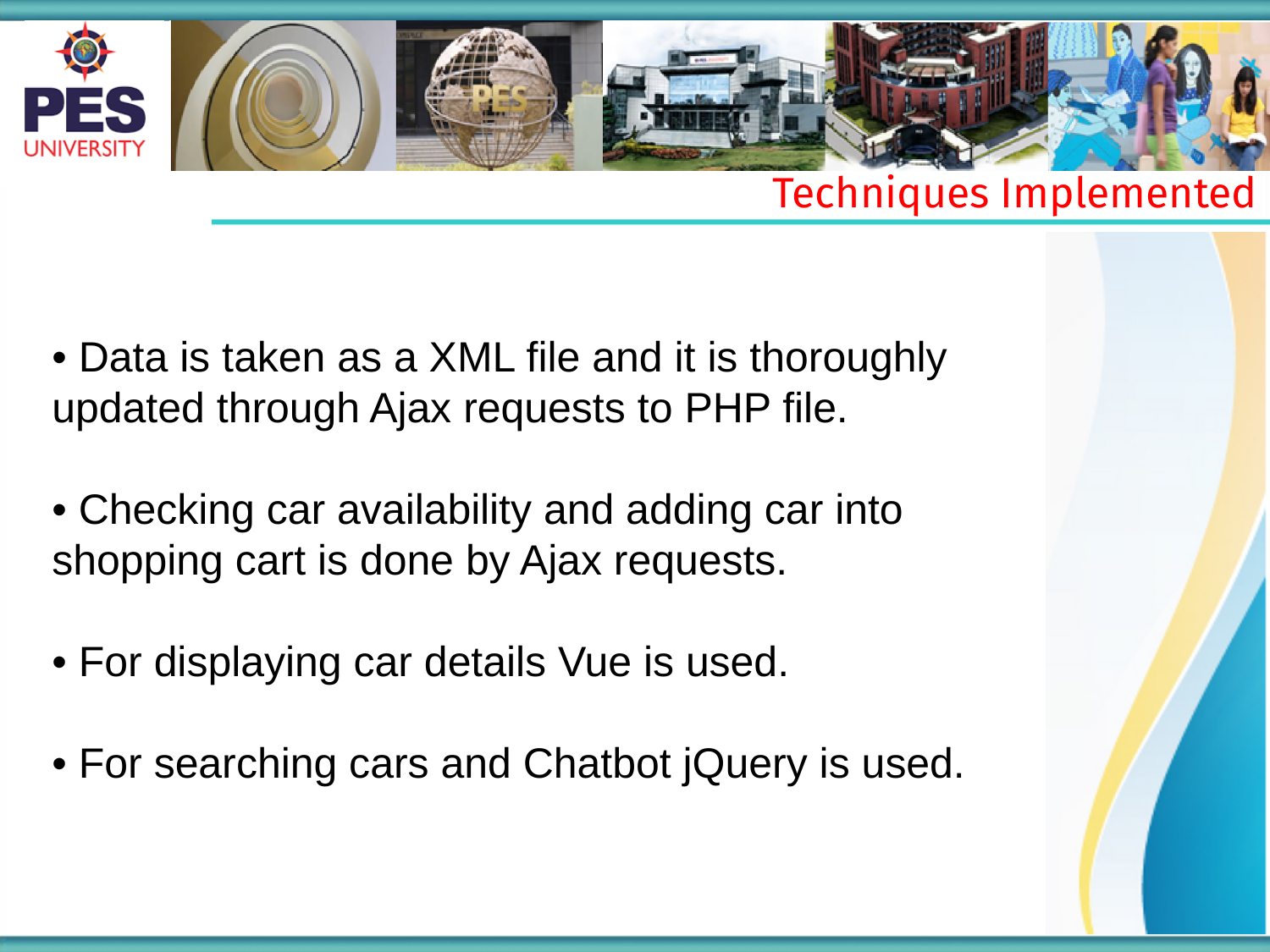

Techniques Implemented

• Data is taken as a XML file and it is thoroughly updated through Ajax requests to PHP file.

• Checking car availability and adding car into shopping cart is done by Ajax requests.

• For displaying car details Vue is used.

• For searching cars and Chatbot jQuery is used.